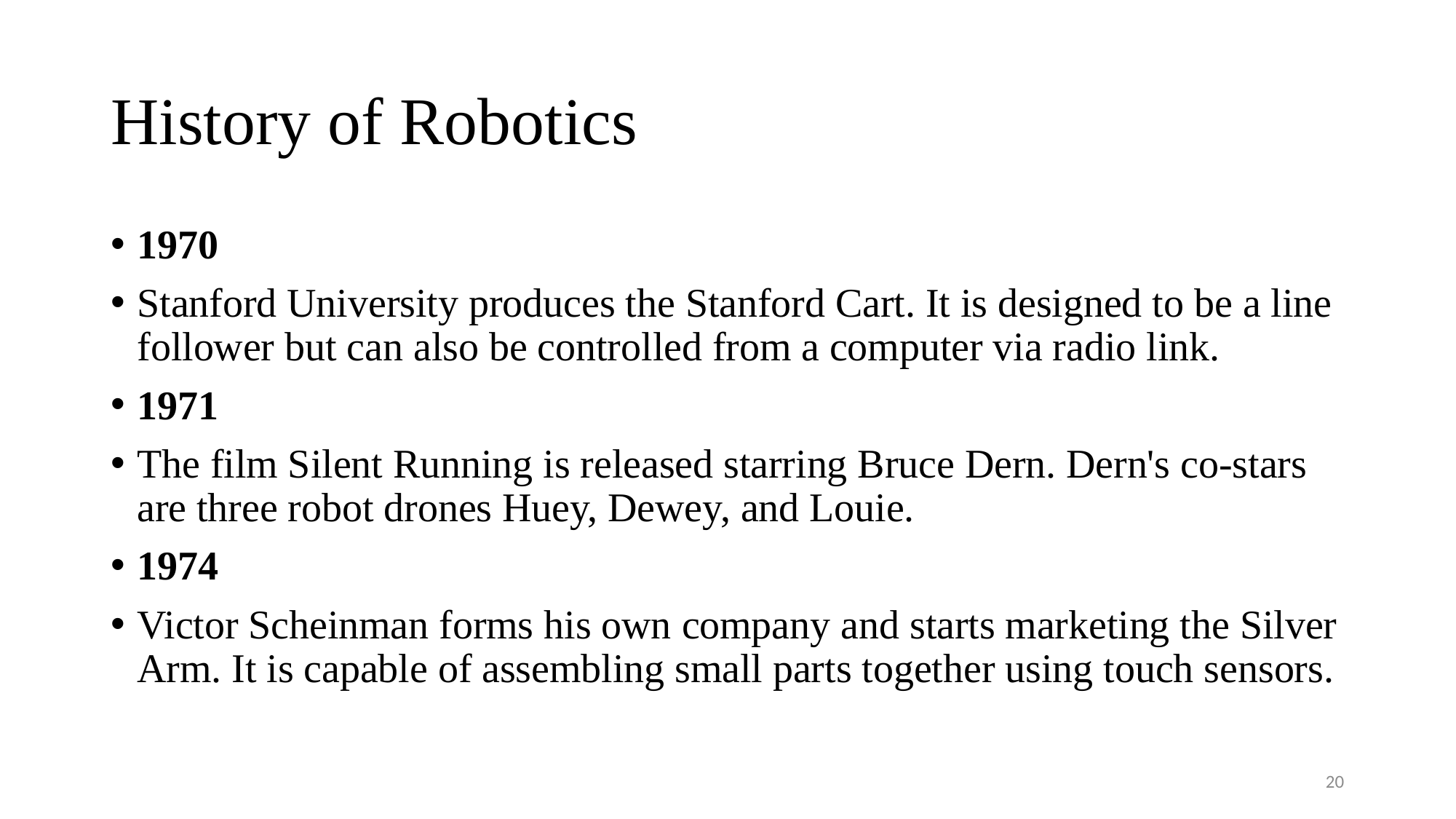

# History of Robotics
1970
Stanford University produces the Stanford Cart. It is designed to be a line follower but can also be controlled from a computer via radio link.
1971
The film Silent Running is released starring Bruce Dern. Dern's co-stars are three robot drones Huey, Dewey, and Louie.
1974
Victor Scheinman forms his own company and starts marketing the Silver Arm. It is capable of assembling small parts together using touch sensors.
20